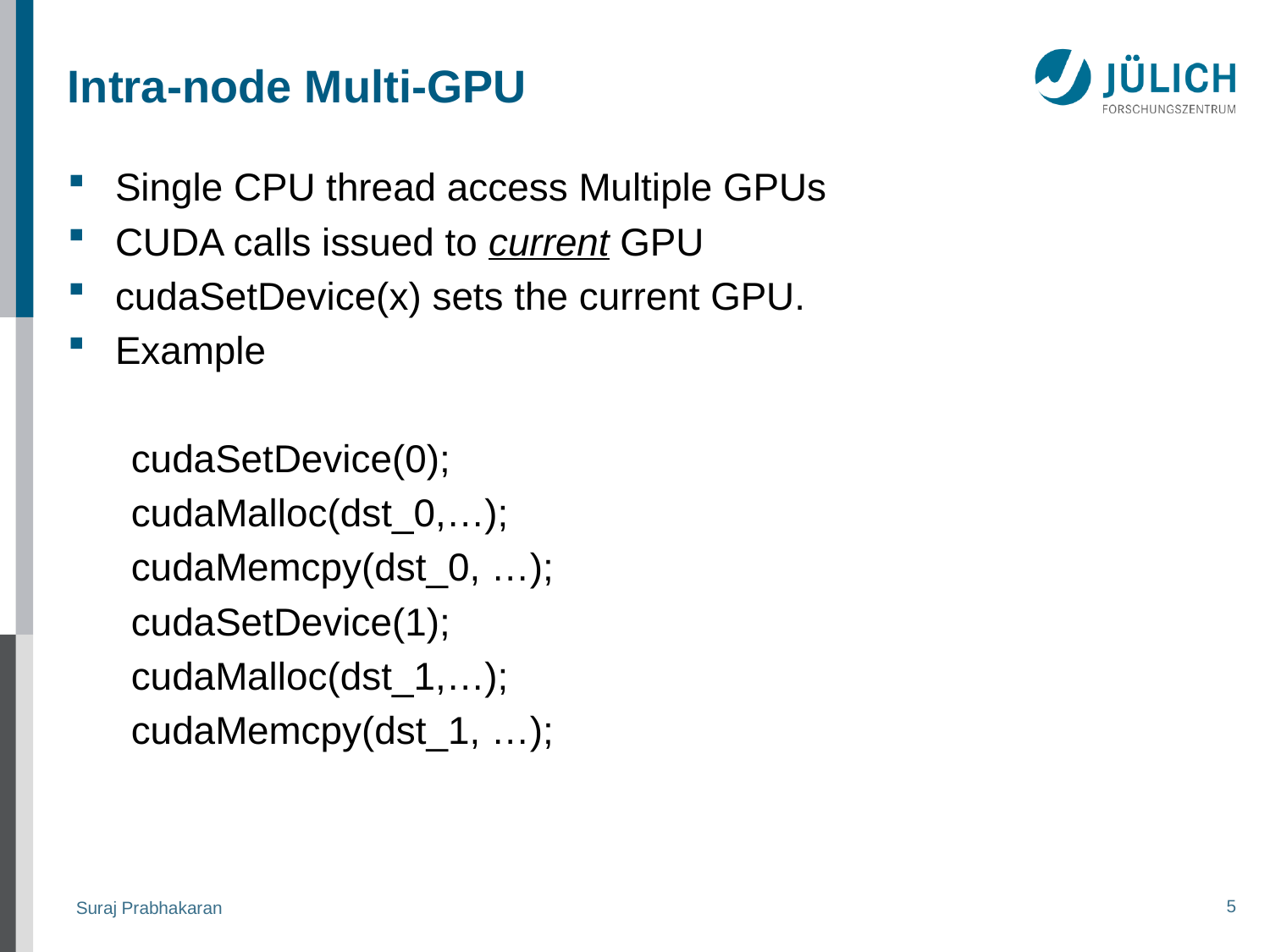

# Intra-node Multi-GPU
Single CPU thread access Multiple GPUs
CUDA calls issued to current GPU
cudaSetDevice(x) sets the current GPU.
Example

cudaSetDevice(0);
cudaMalloc(dst_0,…);
cudaMemcpy(dst_0, …);
cudaSetDevice(1);
cudaMalloc(dst_1,…);
cudaMemcpy(dst_1, …);